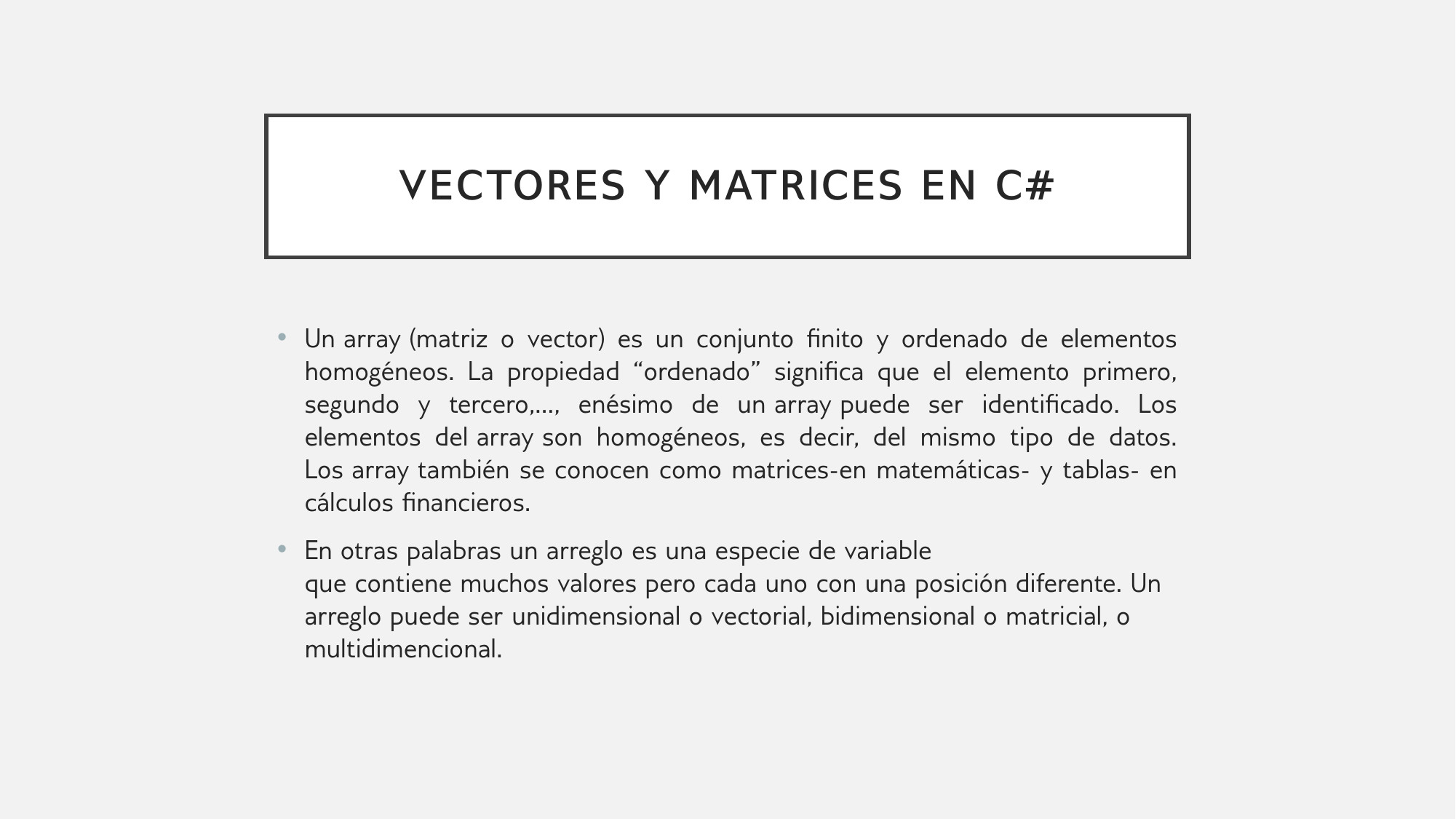

# Vectores y Matrices en C#
Un array (matriz o vector) es un conjunto finito y ordenado de elementos homogéneos. La propiedad “ordenado” significa que el elemento primero, segundo y tercero,…, enésimo de un array puede ser identificado. Los elementos del array son homogéneos, es decir, del mismo tipo de datos. Los array también se conocen como matrices-en matemáticas- y tablas- en cálculos financieros.
En otras palabras un arreglo es una especie de variable que contiene muchos valores pero cada uno con una posición diferente. Un arreglo puede ser unidimensional o vectorial, bidimensional o matricial, o multidimencional.